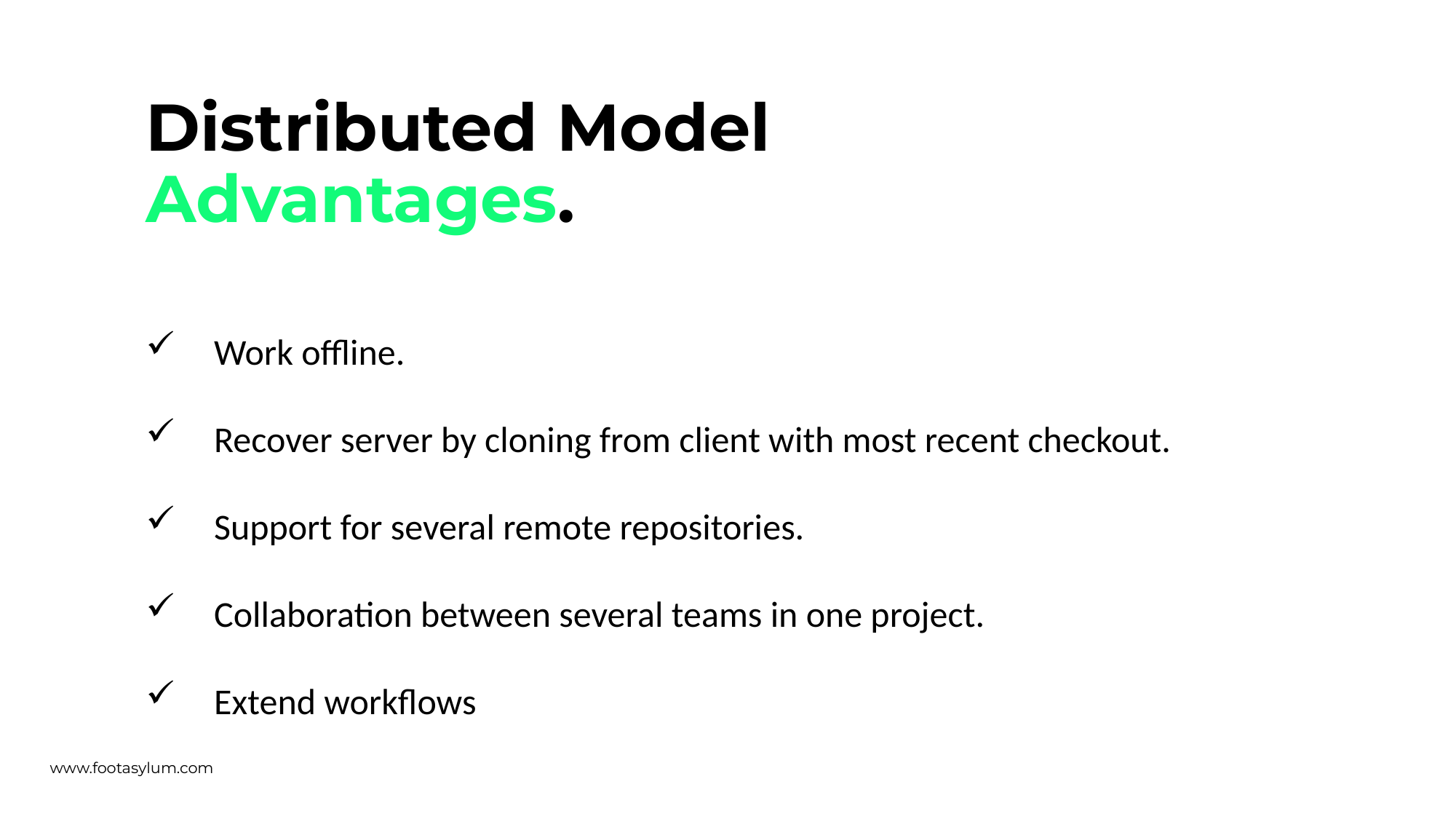

Distributed Model
Advantages.
Work offline.
Recover server by cloning from client with most recent checkout.
Support for several remote repositories.
Collaboration between several teams in one project.
Extend workflows
www.footasylum.com